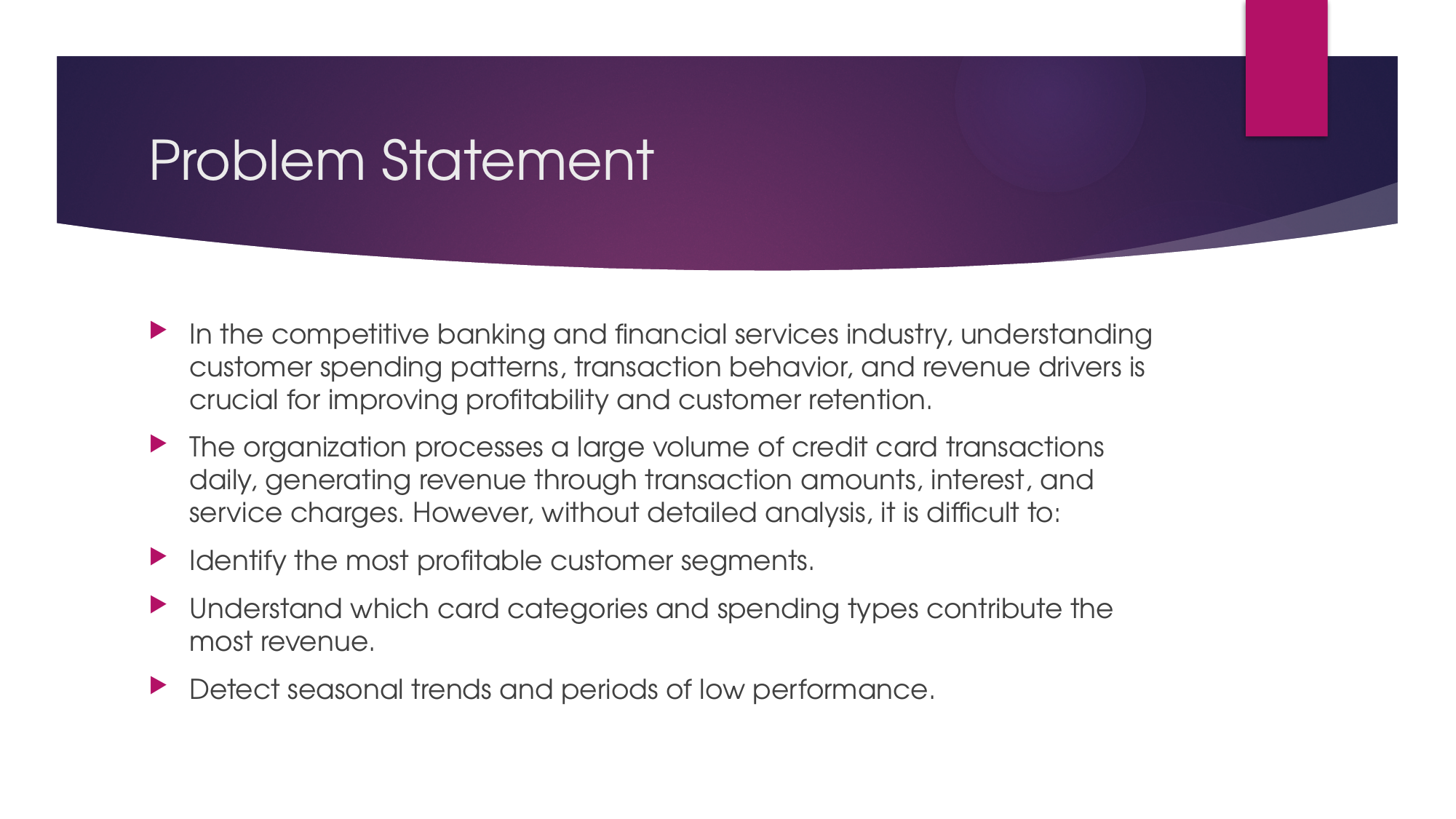

# Problem Statement
In the competitive banking and financial services industry, understanding customer spending patterns, transaction behavior, and revenue drivers is crucial for improving profitability and customer retention.
The organization processes a large volume of credit card transactions daily, generating revenue through transaction amounts, interest, and service charges. However, without detailed analysis, it is difficult to:
Identify the most profitable customer segments.
Understand which card categories and spending types contribute the most revenue.
Detect seasonal trends and periods of low performance.